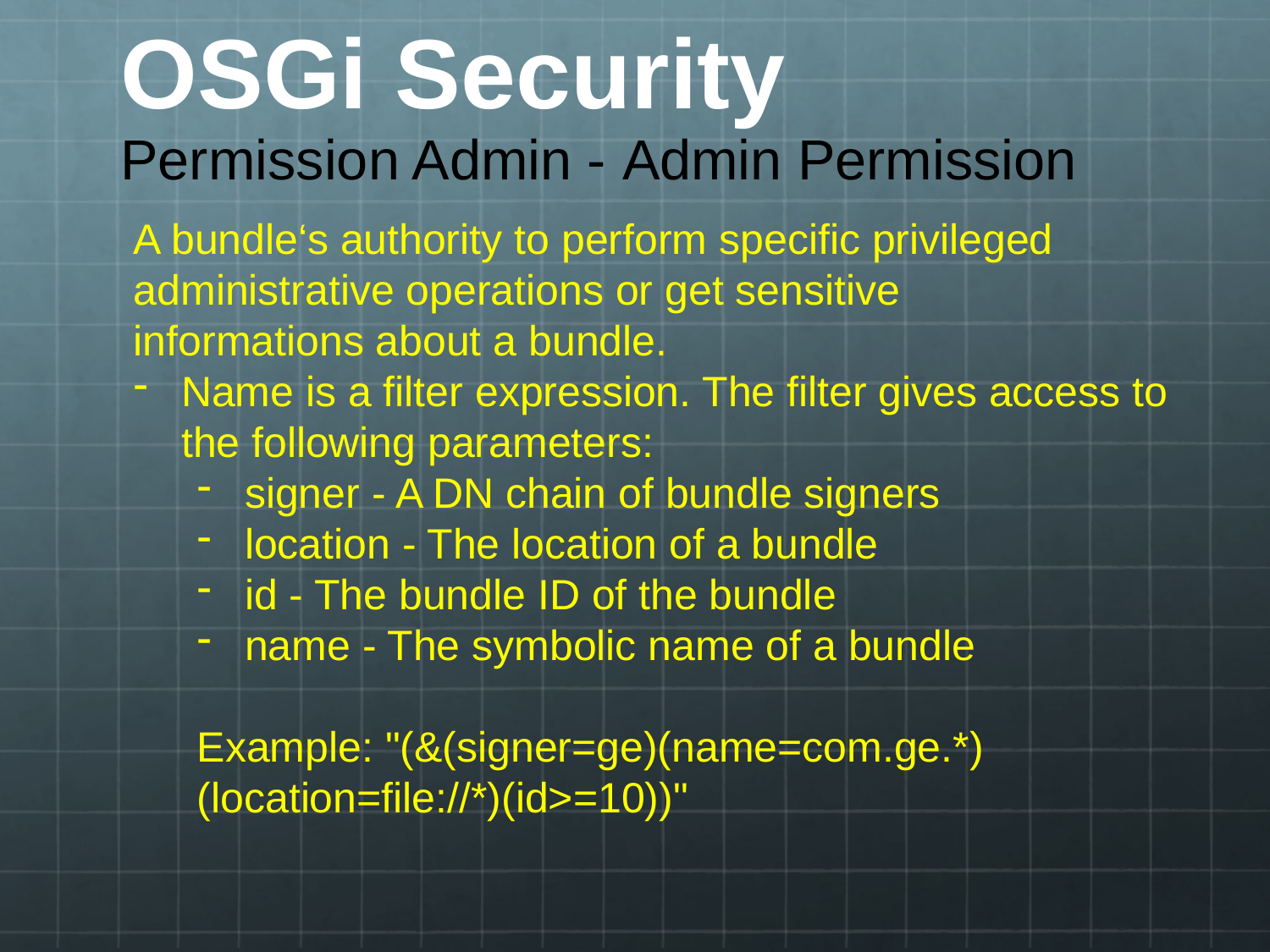

OSGi Security

Permission Admin - Admin Permission
A bundle‘s authority to perform specific privileged
administrative operations or get sensitive
informations about a bundle.
Name is a filter expression. The filter gives access to the following parameters:
signer - A DN chain of bundle signers
location - The location of a bundle
id - The bundle ID of the bundle
name - The symbolic name of a bundle

Example: "(&(signer=ge)(name=com.ge.*)(location=file://*)(id>=10))"